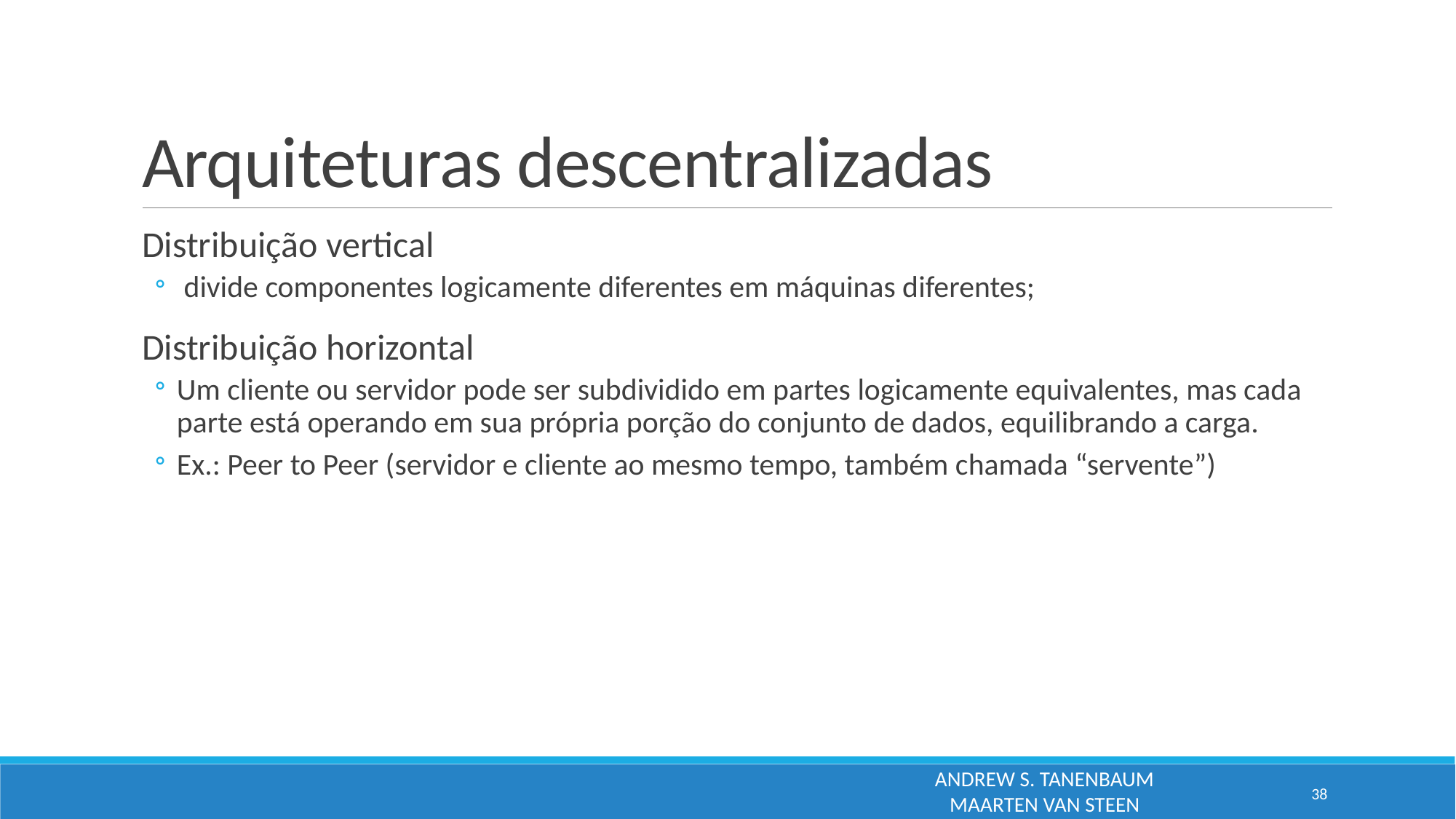

# Arquiteturas descentralizadas
Distribuição vertical
 divide componentes logicamente diferentes em máquinas diferentes;
Distribuição horizontal
Um cliente ou servidor pode ser subdividido em partes logicamente equivalentes, mas cada parte está operando em sua própria porção do conjunto de dados, equilibrando a carga.
Ex.: Peer to Peer (servidor e cliente ao mesmo tempo, também chamada “servente”)
ANDREW S. TANENBAUM
MAARTEN VAN STEEN
38